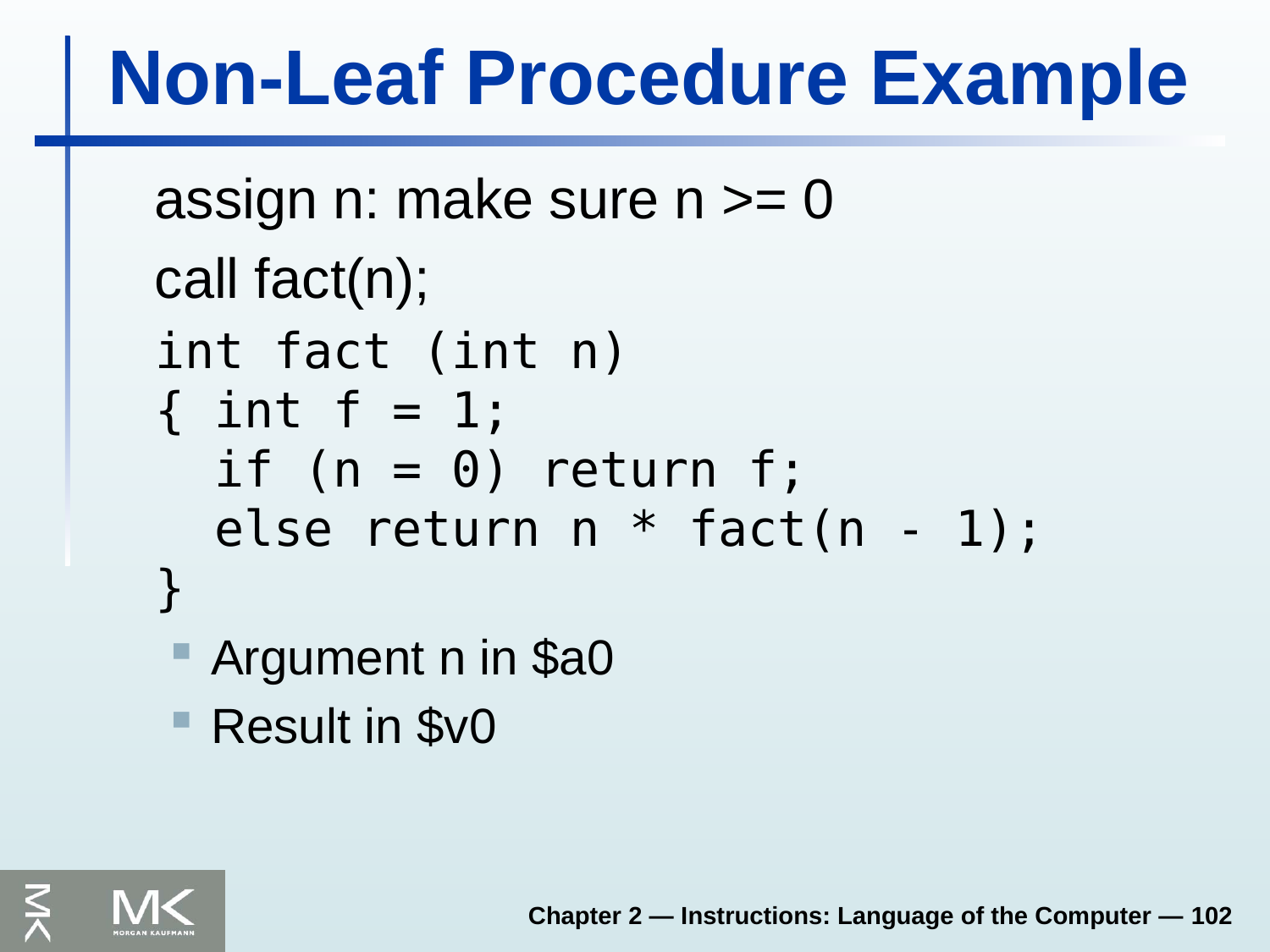

# Non-Leaf Procedure Example
   assign n: make sure n >= 0
   call fact(n);
	int fact (int n)
{ int f = 1;
  if (n = 0) return f;
  else return n * fact(n - 1);
}
Argument n in $a0
Result in $v0
Chapter 2 — Instructions: Language of the Computer — 102